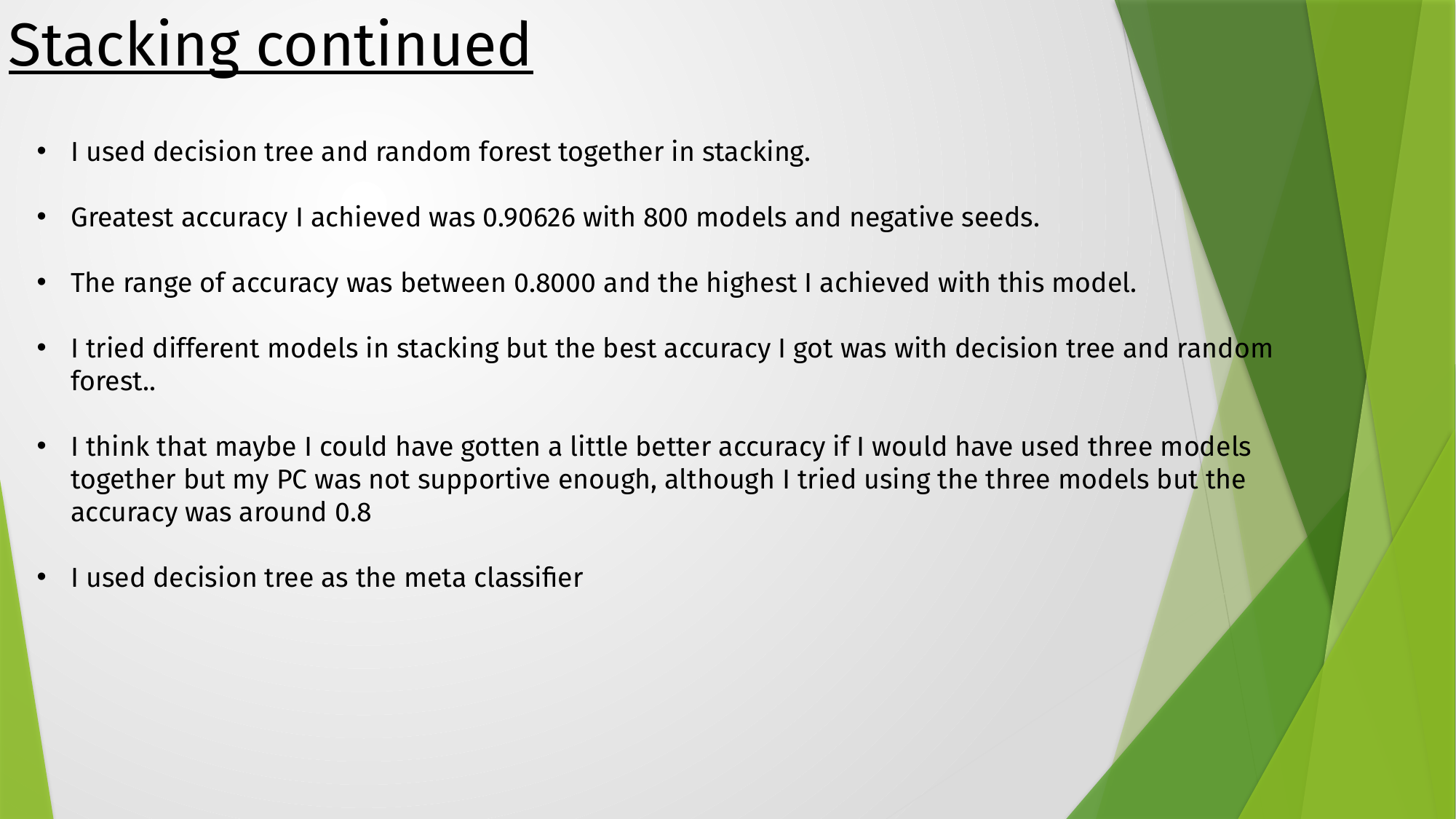

Stacking continued
I used decision tree and random forest together in stacking.

Greatest accuracy I achieved was 0.90626 with 800 models and negative seeds.

The range of accuracy was between 0.8000 and the highest I achieved with this model.

I tried different models in stacking but the best accuracy I got was with decision tree and random forest..

I think that maybe I could have gotten a little better accuracy if I would have used three models together but my PC was not supportive enough, although I tried using the three models but the accuracy was around 0.8

I used decision tree as the meta classifier